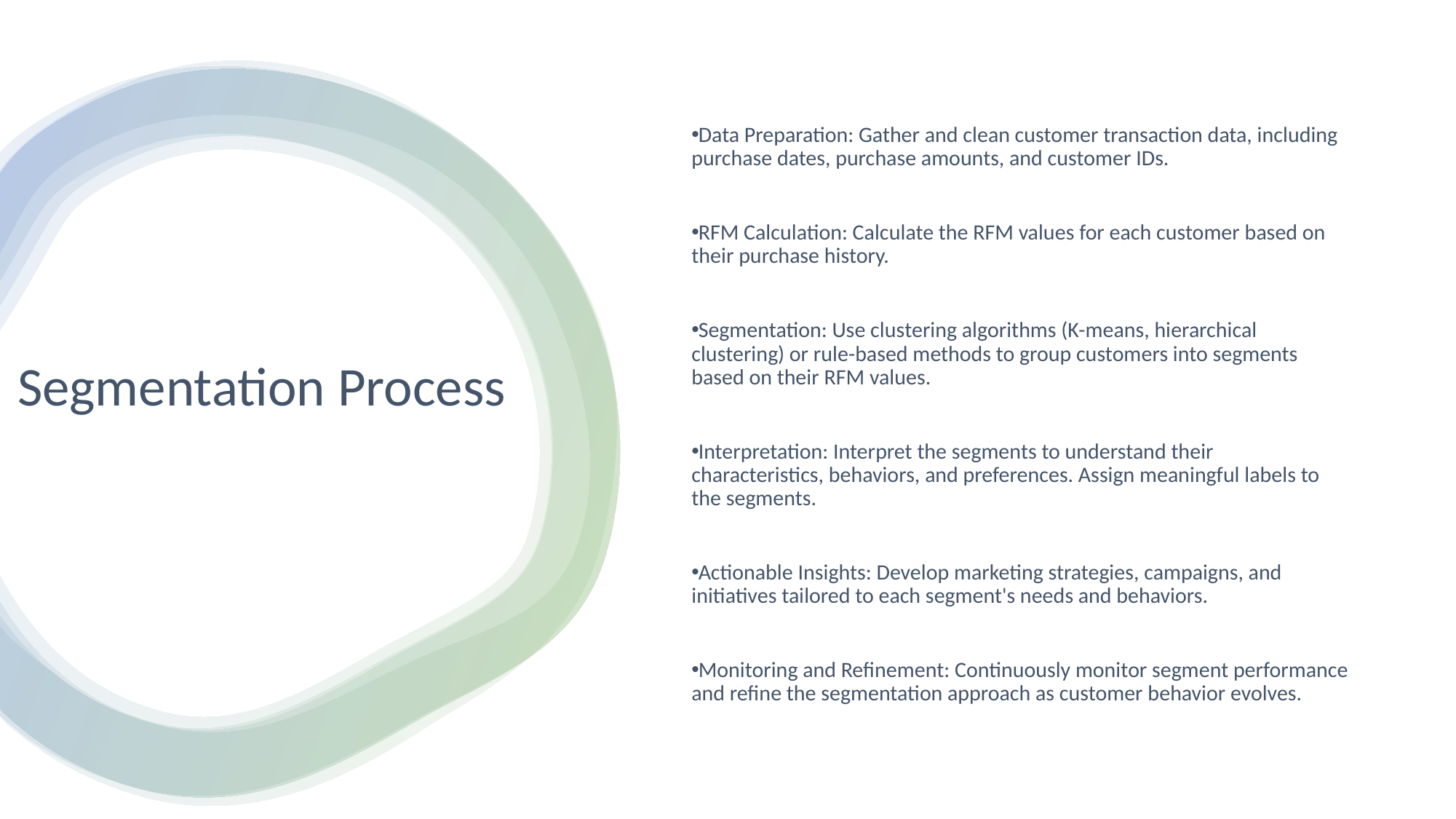

Data Preparation: Gather and clean customer transaction data, including purchase dates, purchase amounts, and customer IDs.

RFM Calculation: Calculate the RFM values for each customer based on their purchase history.

Segmentation: Use clustering algorithms (K-means, hierarchical clustering) or rule-based methods to group customers into segments based on their RFM values.

Interpretation: Interpret the segments to understand their characteristics, behaviors, and preferences. Assign meaningful labels to the segments.

Actionable Insights: Develop marketing strategies, campaigns, and initiatives tailored to each segment's needs and behaviors.

Monitoring and Refinement: Continuously monitor segment performance and refine the segmentation approach as customer behavior evolves.
# Segmentation Process